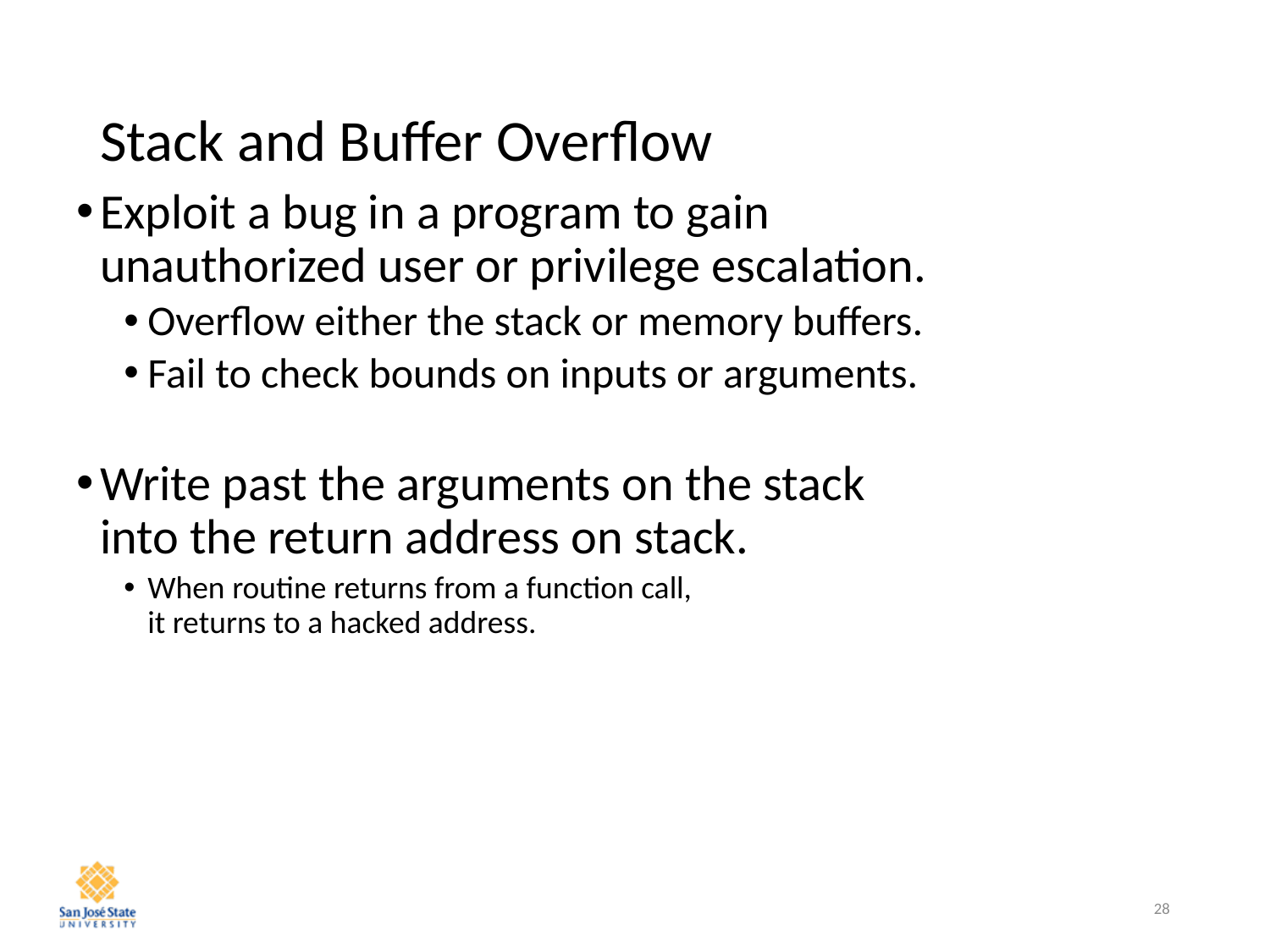

# Stack and Buffer Overflow
Exploit a bug in a program to gain
unauthorized user or privilege escalation.
Overflow either the stack or memory buffers.
Fail to check bounds on inputs or arguments.

Write past the arguments on the stack
into the return address on stack.
When routine returns from a function call,
it returns to a hacked address.
28